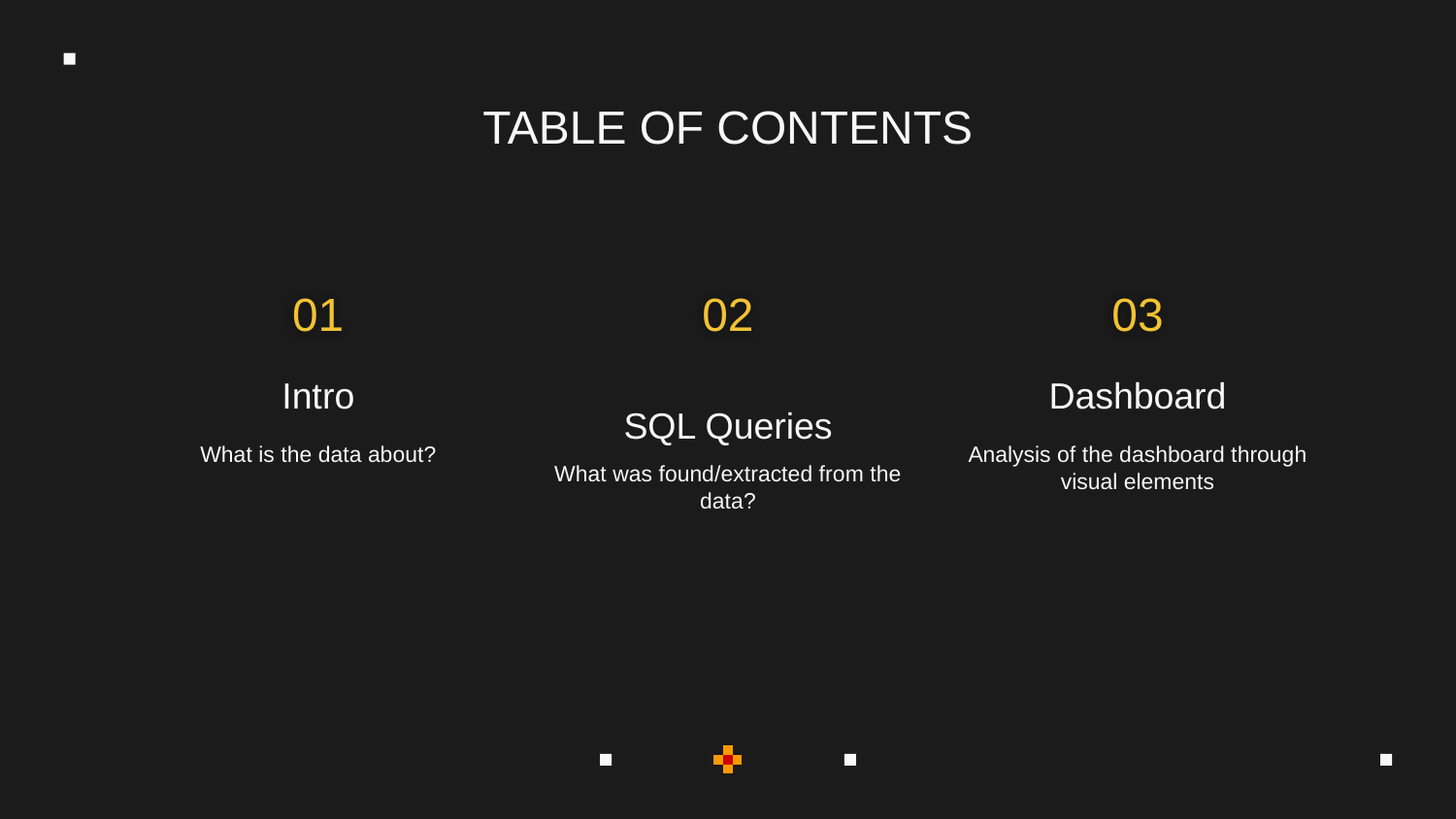

# TABLE OF CONTENTS
01
02
03
Intro
Dashboard
SQL Queries
What is the data about?
Analysis of the dashboard through visual elements
What was found/extracted from the data?